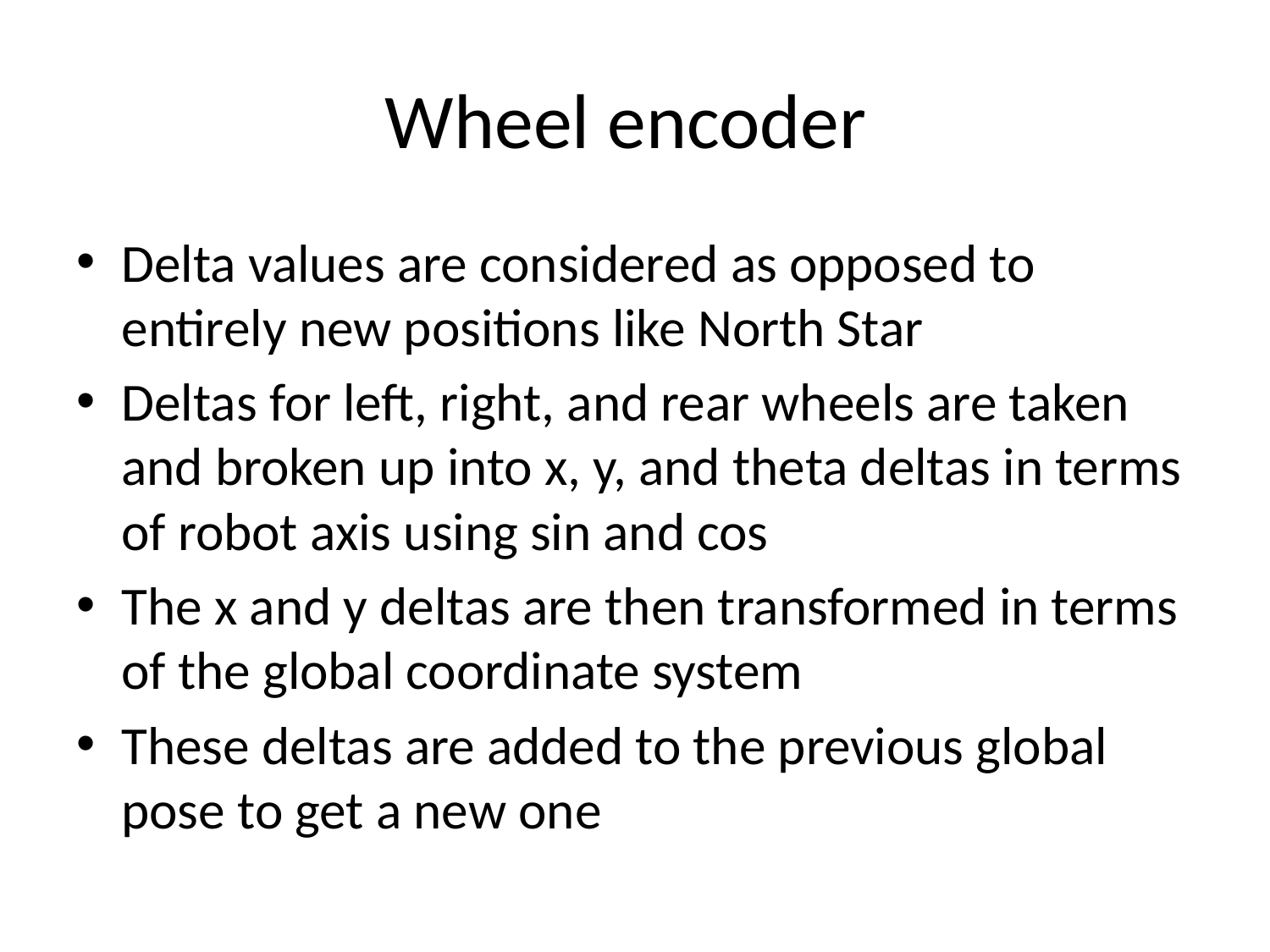

# Wheel encoder
Delta values are considered as opposed to entirely new positions like North Star
Deltas for left, right, and rear wheels are taken and broken up into x, y, and theta deltas in terms of robot axis using sin and cos
The x and y deltas are then transformed in terms of the global coordinate system
These deltas are added to the previous global pose to get a new one